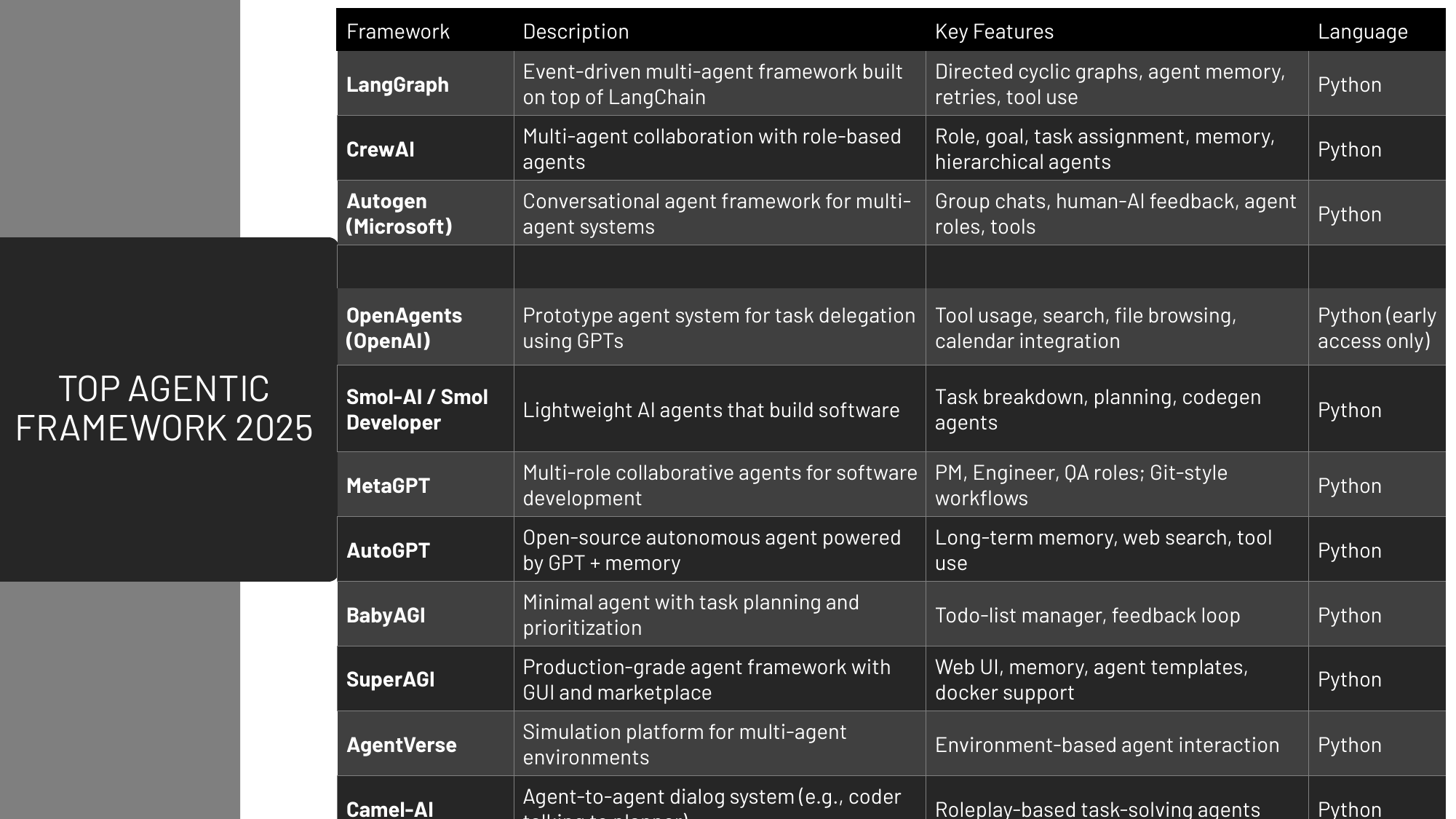

| Framework | Description | Key Features | Language |
| --- | --- | --- | --- |
| LangGraph | Event-driven multi-agent framework built on top of LangChain | Directed cyclic graphs, agent memory, retries, tool use | Python |
| CrewAI | Multi-agent collaboration with role-based agents | Role, goal, task assignment, memory, hierarchical agents | Python |
| Autogen (Microsoft) | Conversational agent framework for multi-agent systems | Group chats, human-AI feedback, agent roles, tools | Python |
|  |  |  |  |
| OpenAgents (OpenAI) | Prototype agent system for task delegation using GPTs | Tool usage, search, file browsing, calendar integration | Python (early access only) |
| Smol-AI / Smol Developer | Lightweight AI agents that build software | Task breakdown, planning, codegen agents | Python |
| MetaGPT | Multi-role collaborative agents for software development | PM, Engineer, QA roles; Git-style workflows | Python |
| AutoGPT | Open-source autonomous agent powered by GPT + memory | Long-term memory, web search, tool use | Python |
| BabyAGI | Minimal agent with task planning and prioritization | Todo-list manager, feedback loop | Python |
| SuperAGI | Production-grade agent framework with GUI and marketplace | Web UI, memory, agent templates, docker support | Python |
| AgentVerse | Simulation platform for multi-agent environments | Environment-based agent interaction | Python |
| Camel-AI | Agent-to-agent dialog system (e.g., coder talking to planner) | Roleplay-based task-solving agents | Python |
# TOP AGENTIC FRAMEWORK 2025